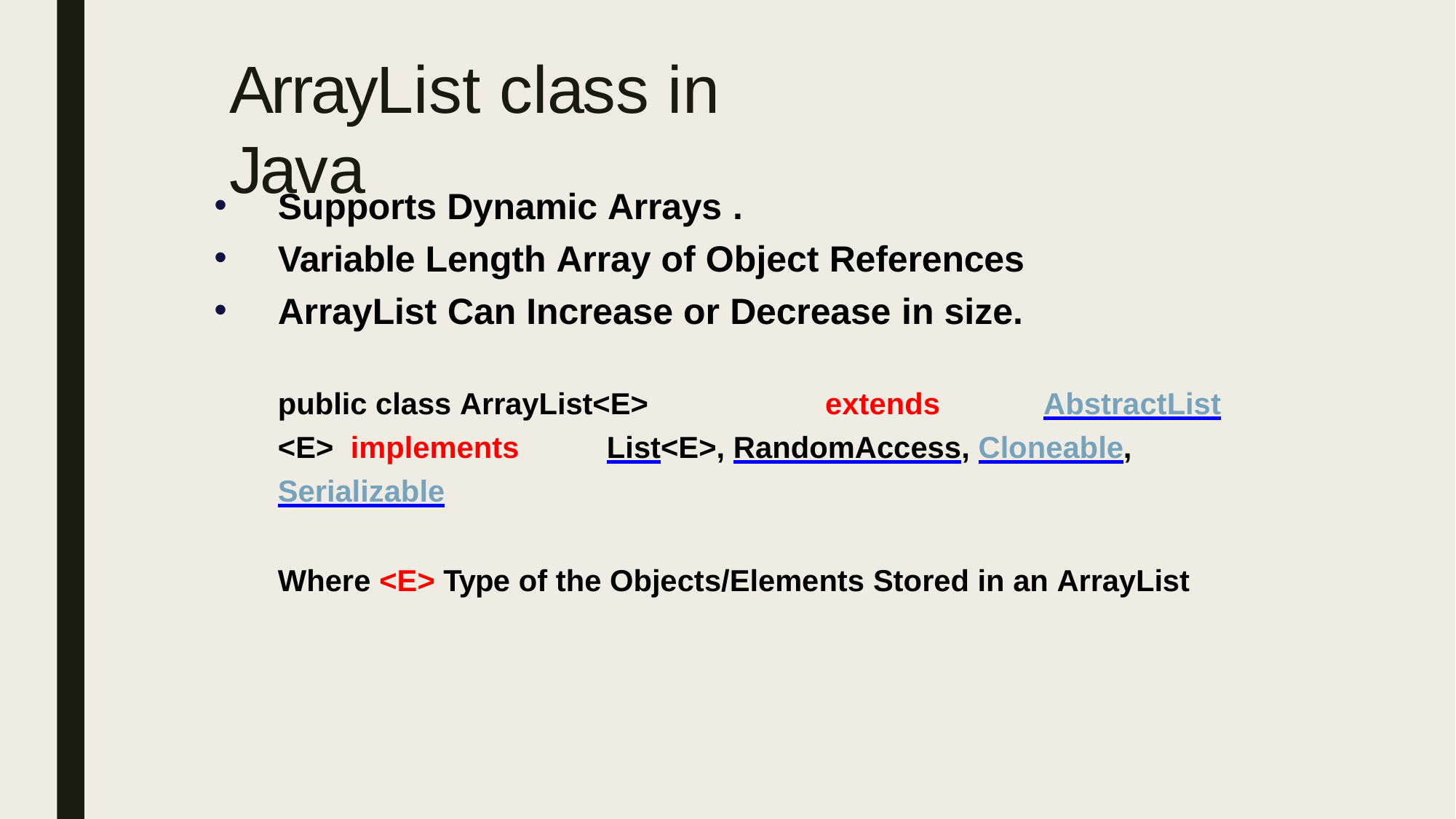

# ArrayList class in Java
Supports Dynamic Arrays .
Variable Length Array of Object References
ArrayList Can Increase or Decrease in size.

public class ArrayList<E>	extends	AbstractList<E>  implements	List<E>, RandomAccess, Cloneable, Serializable

Where <E> Type of the Objects/Elements Stored in an ArrayList